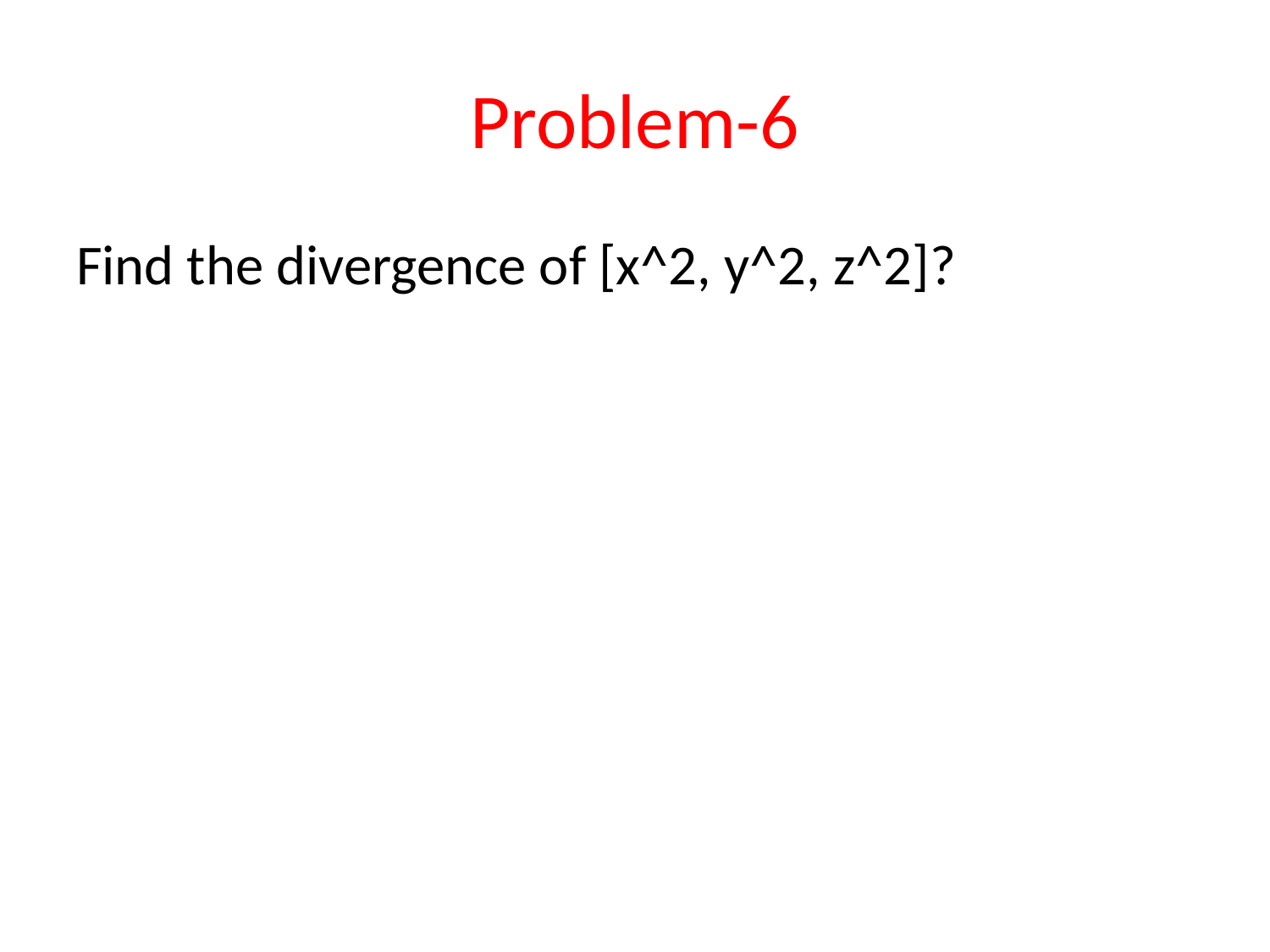

# Problem-6
Find the divergence of [x^2, y^2, z^2]?